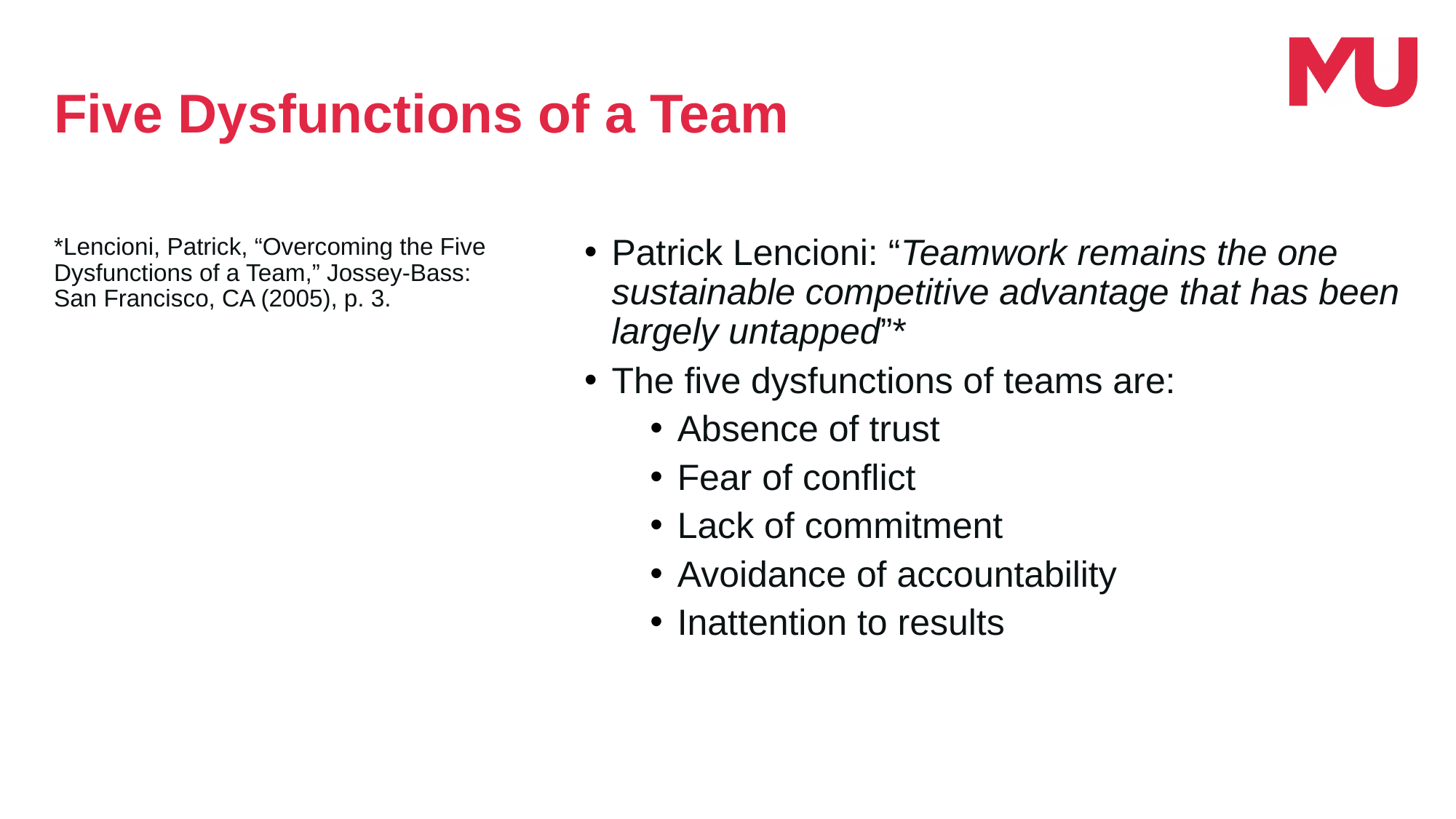

Five Dysfunctions of a Team
*Lencioni, Patrick, “Overcoming the Five Dysfunctions of a Team,” Jossey-Bass: San Francisco, CA (2005), p. 3.
Patrick Lencioni: “Teamwork remains the one sustainable competitive advantage that has been largely untapped”*
The five dysfunctions of teams are:
Absence of trust
Fear of conflict
Lack of commitment
Avoidance of accountability
Inattention to results